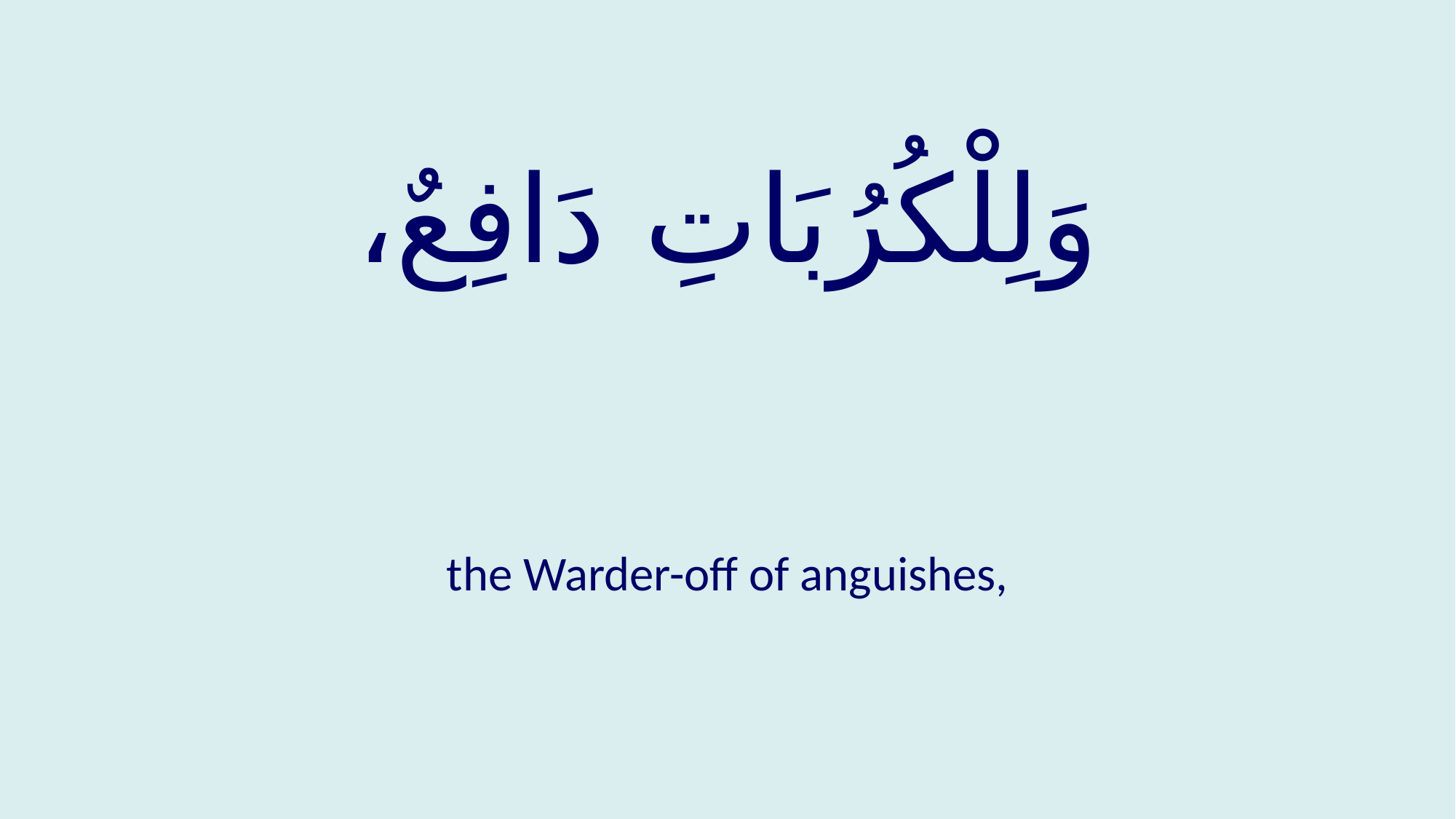

# وَلِلْكُرُبَاتِ دَافِعٌ،
the Warder-off of anguishes,